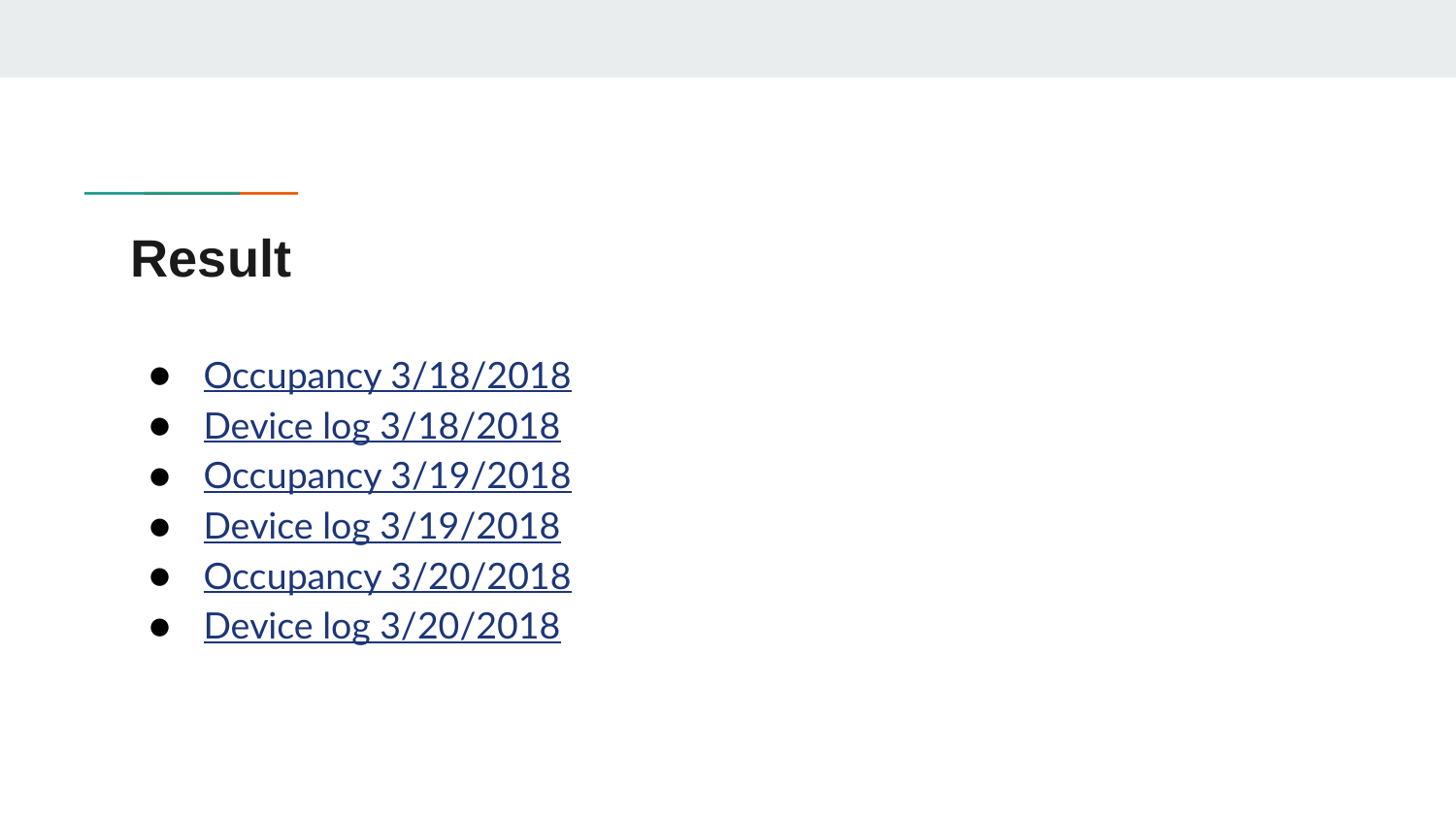

# Result
Occupancy 3/18/2018
Device log 3/18/2018
Occupancy 3/19/2018
Device log 3/19/2018
Occupancy 3/20/2018
Device log 3/20/2018